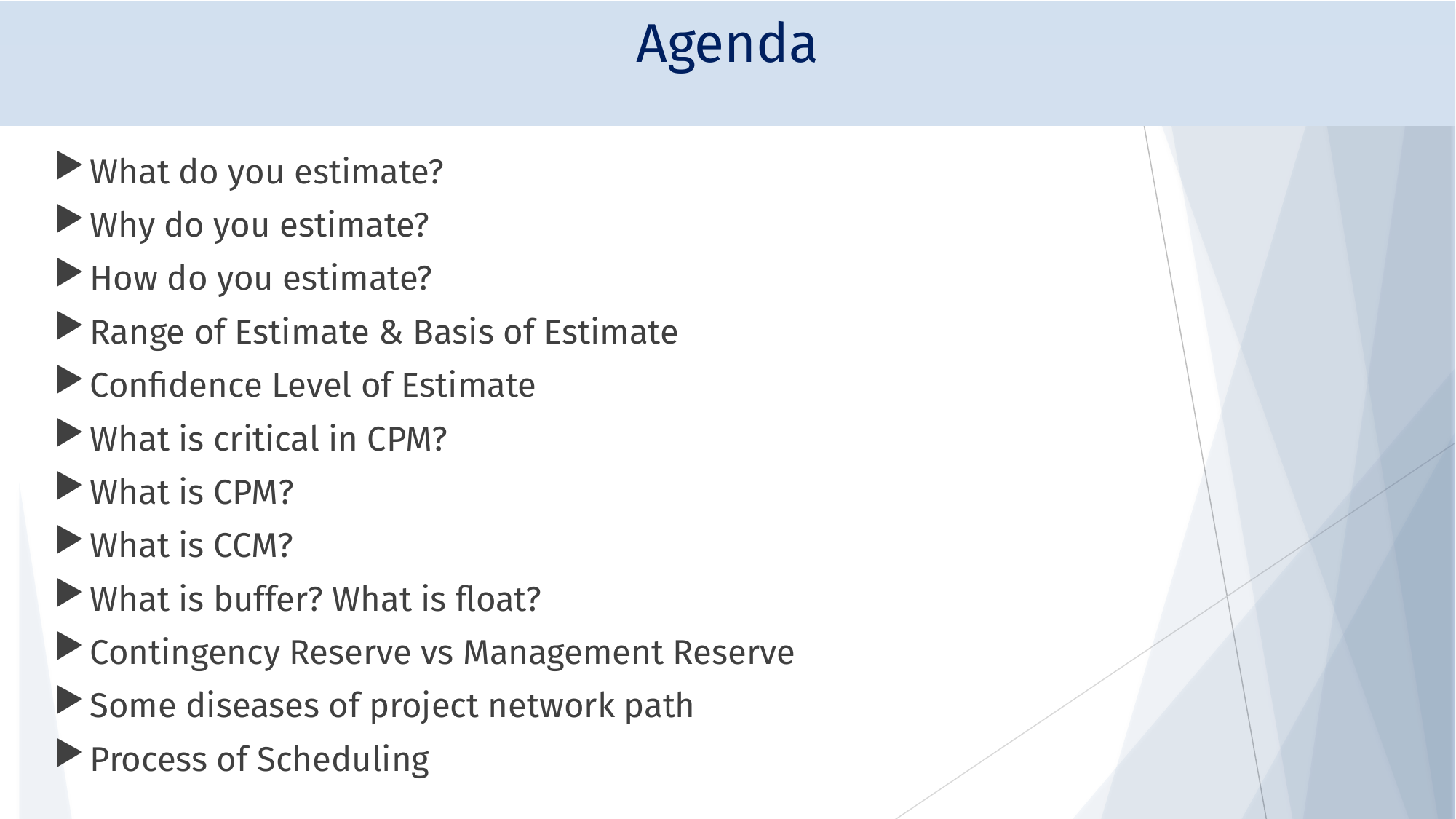

# Agenda
What do you estimate?
Why do you estimate?
How do you estimate?
Range of Estimate & Basis of Estimate
Confidence Level of Estimate
What is critical in CPM?
What is CPM?
What is CCM?
What is buffer? What is float?
Contingency Reserve vs Management Reserve
Some diseases of project network path
Process of Scheduling